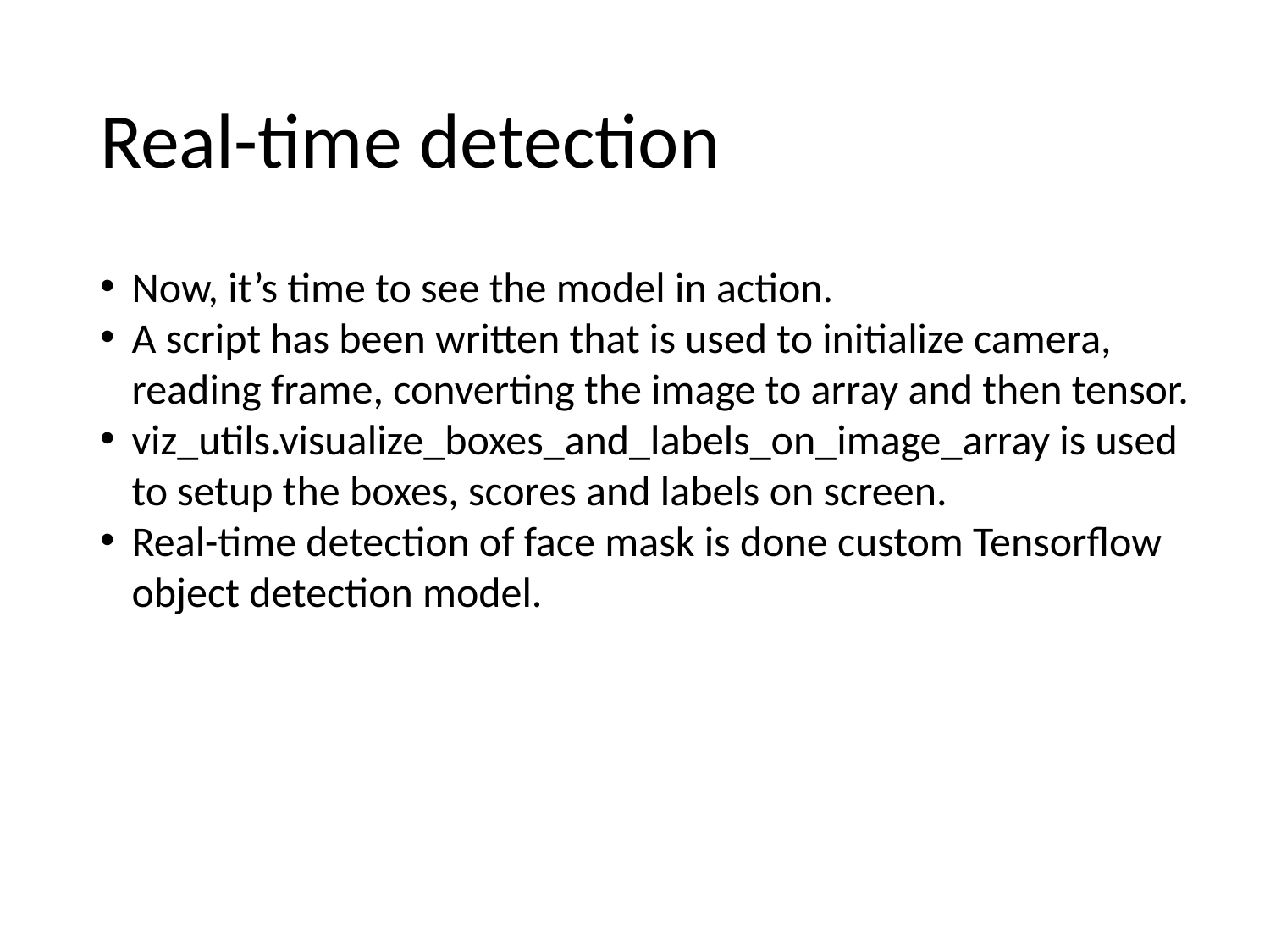

# Real-time detection
Now, it’s time to see the model in action.
A script has been written that is used to initialize camera, reading frame, converting the image to array and then tensor.
viz_utils.visualize_boxes_and_labels_on_image_array is used to setup the boxes, scores and labels on screen.
Real-time detection of face mask is done custom Tensorflow object detection model.